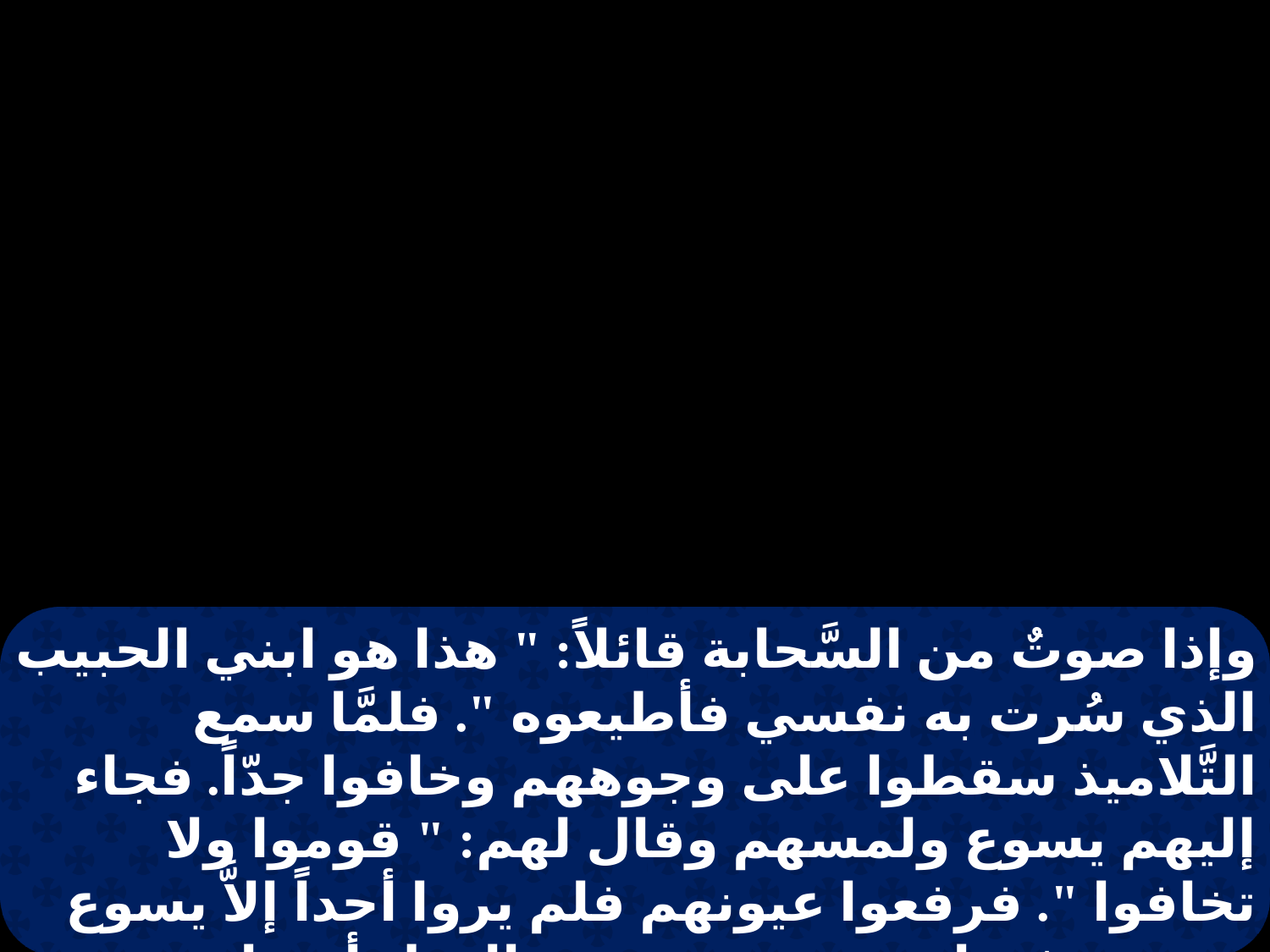

وإذا صوتٌ من السَّحابة قائلاً: " هذا هو ابني الحبيب الذي سُرت به نفسي فأطيعوه ". فلمَّا سمع التَّلاميذ سقطوا على وجوههم وخافوا جدّاً. فجاء إليهم يسوع ولمسهم وقال لهم: " قوموا ولا تخافوا ". فرفعوا عيونهم فلم يروا أحداً إلاَّ يسوع وحده. وفيما هم منحدرين من الجبل أوصاهم يسوع قائلاً: " لا تُعلِموا أحداً بالرؤيا إلى أن يقوم ابن البشر من الأموات ".